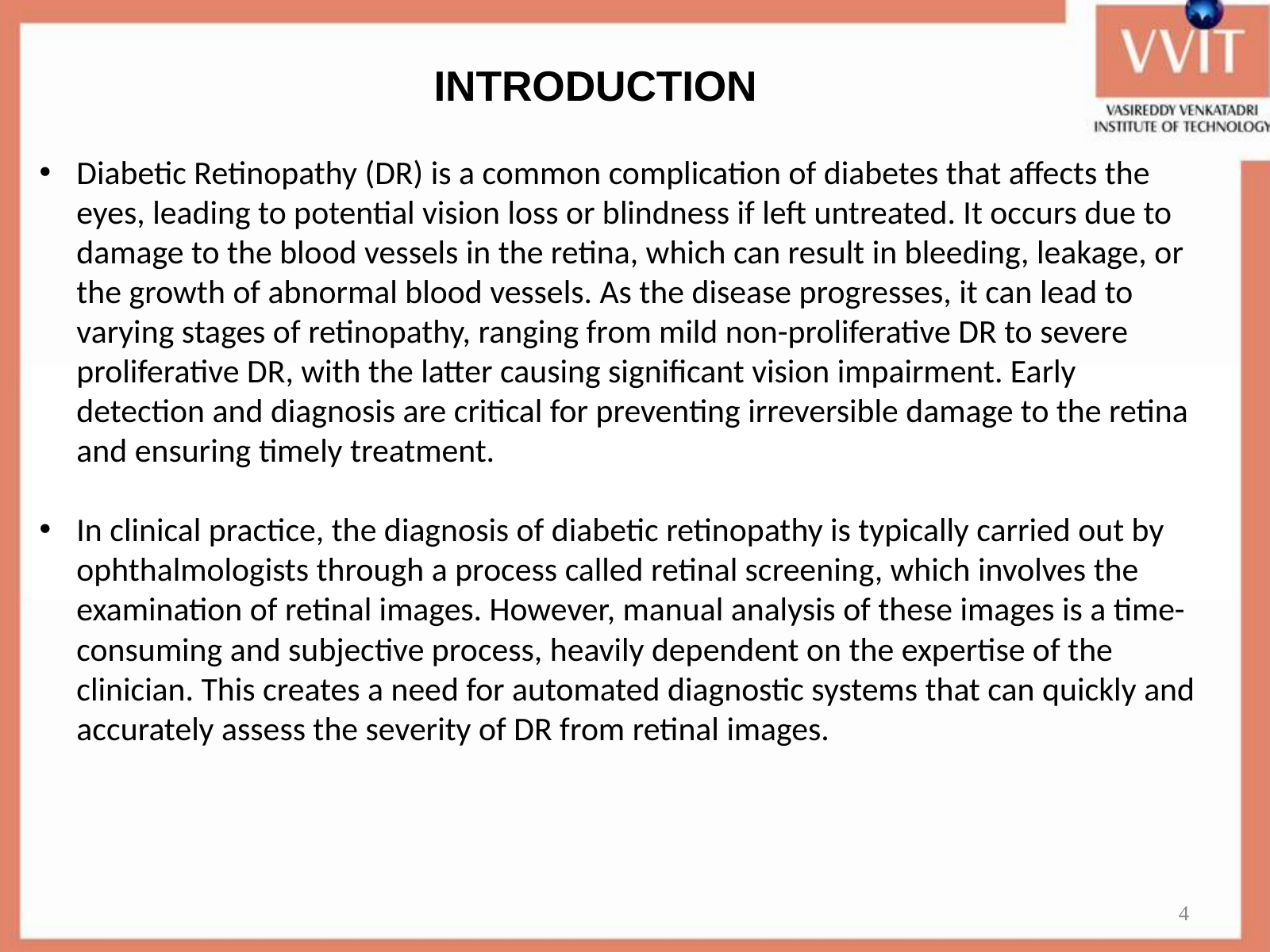

INTRODUCTION
Diabetic Retinopathy (DR) is a common complication of diabetes that affects the eyes, leading to potential vision loss or blindness if left untreated. It occurs due to damage to the blood vessels in the retina, which can result in bleeding, leakage, or the growth of abnormal blood vessels. As the disease progresses, it can lead to varying stages of retinopathy, ranging from mild non-proliferative DR to severe proliferative DR, with the latter causing significant vision impairment. Early detection and diagnosis are critical for preventing irreversible damage to the retina and ensuring timely treatment.

In clinical practice, the diagnosis of diabetic retinopathy is typically carried out by ophthalmologists through a process called retinal screening, which involves the examination of retinal images. However, manual analysis of these images is a time-consuming and subjective process, heavily dependent on the expertise of the clinician. This creates a need for automated diagnostic systems that can quickly and accurately assess the severity of DR from retinal images.
4